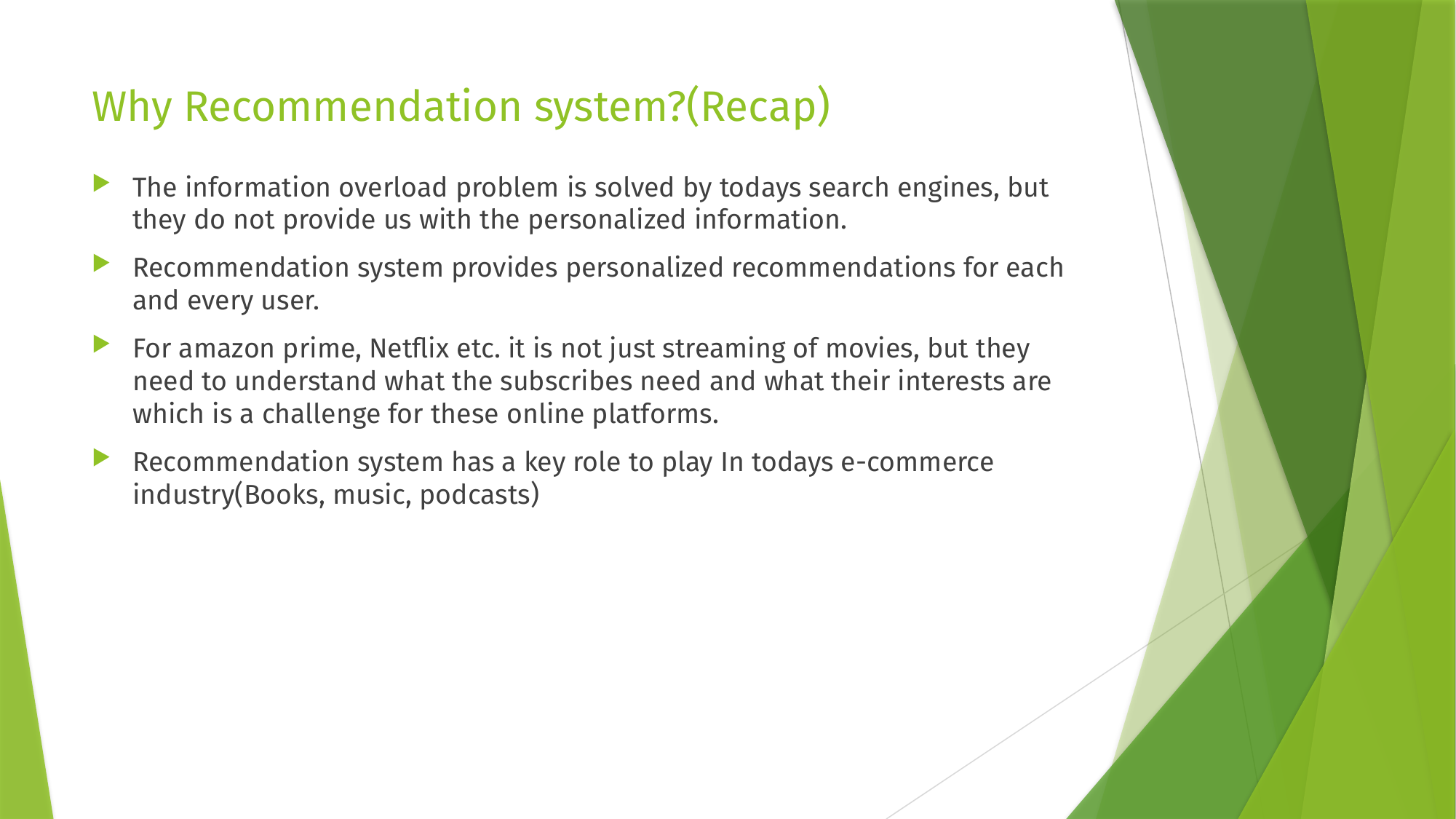

# Why Recommendation system?(Recap)
The information overload problem is solved by todays search engines, but they do not provide us with the personalized information.
Recommendation system provides personalized recommendations for each  and every user.
For amazon prime, Netflix etc. it is not just streaming of movies, but they need to understand what the subscribes need and what their interests are which is a challenge for these online platforms.
Recommendation system has a key role to play In todays e-commerce industry(Books, music, podcasts)